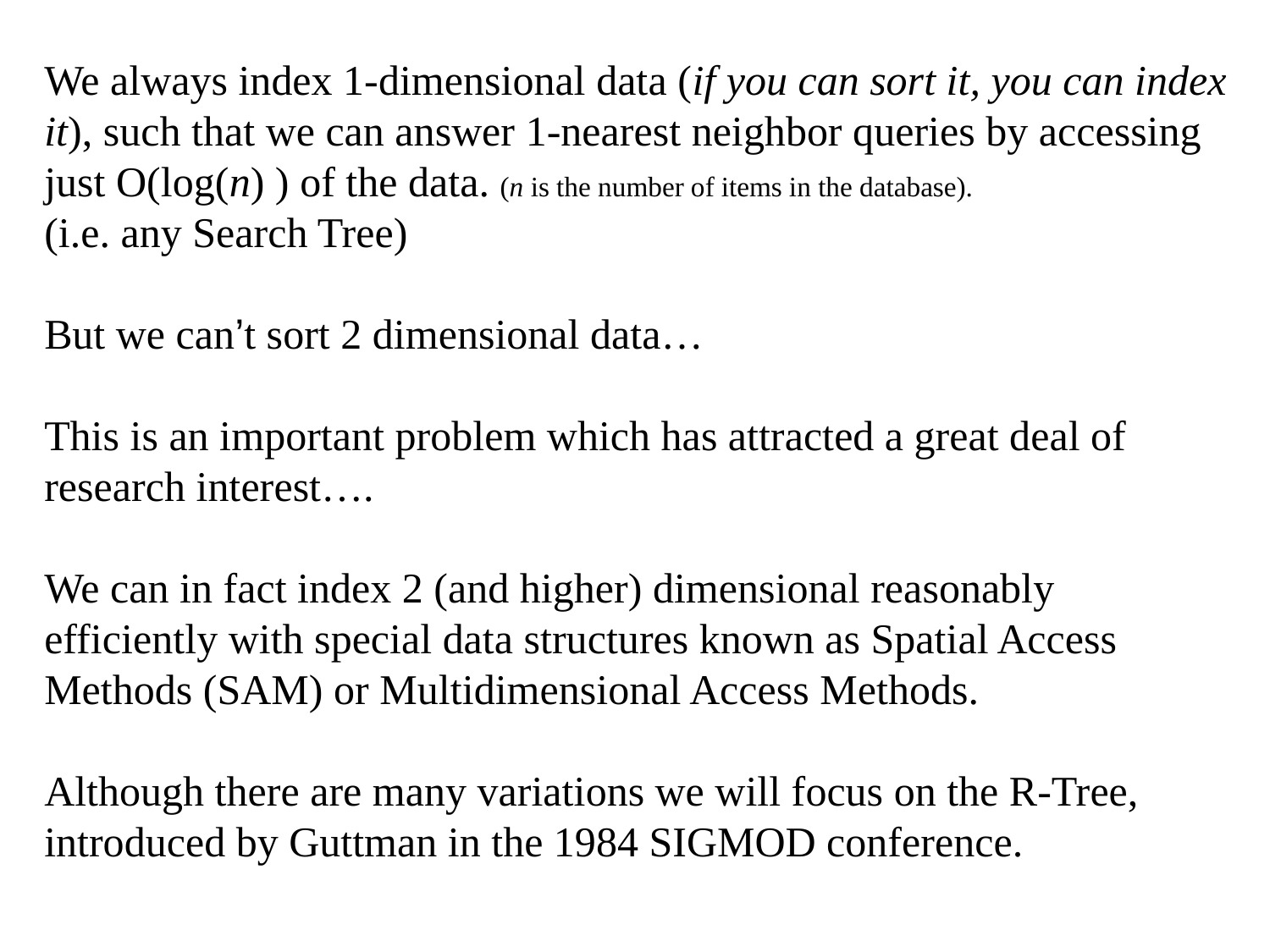

We always index 1-dimensional data (if you can sort it, you can index it), such that we can answer 1-nearest neighbor queries by accessing just O(log(n) ) of the data. (n is the number of items in the database).
(i.e. any Search Tree)

But we can’t sort 2 dimensional data…

This is an important problem which has attracted a great deal of research interest….

We can in fact index 2 (and higher) dimensional reasonably efficiently with special data structures known as Spatial Access Methods (SAM) or Multidimensional Access Methods.

Although there are many variations we will focus on the R-Tree, introduced by Guttman in the 1984 SIGMOD conference.